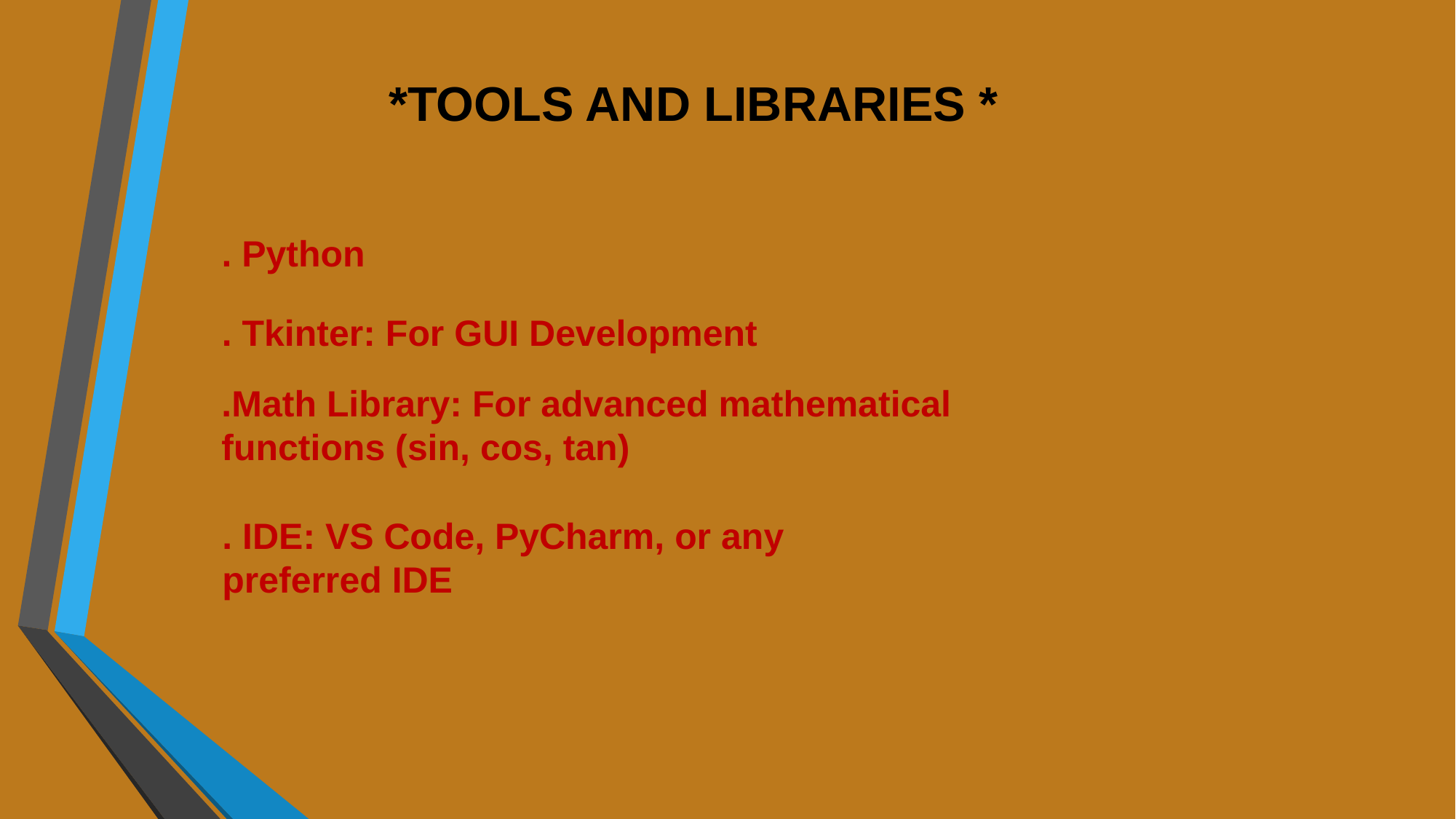

*TOOLS AND LIBRARIES *
. Python
. Tkinter: For GUI Development
.Math Library: For advanced mathematical functions (sin, cos, tan)
. IDE: VS Code, PyCharm, or any preferred IDE